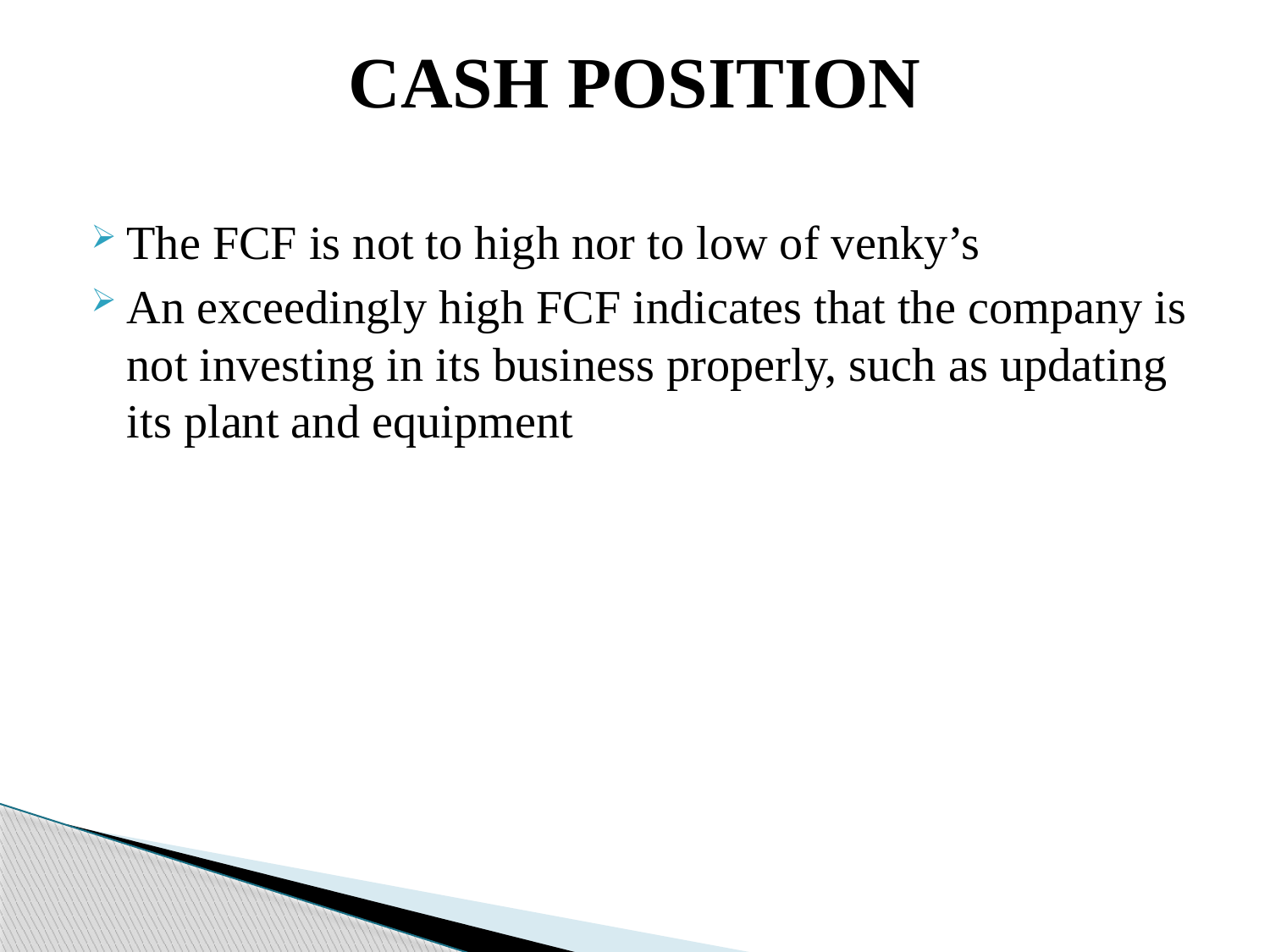

CASH POSITION
The FCF is not to high nor to low of venky’s
An exceedingly high FCF indicates that the company is not investing in its business properly, such as updating its plant and equipment